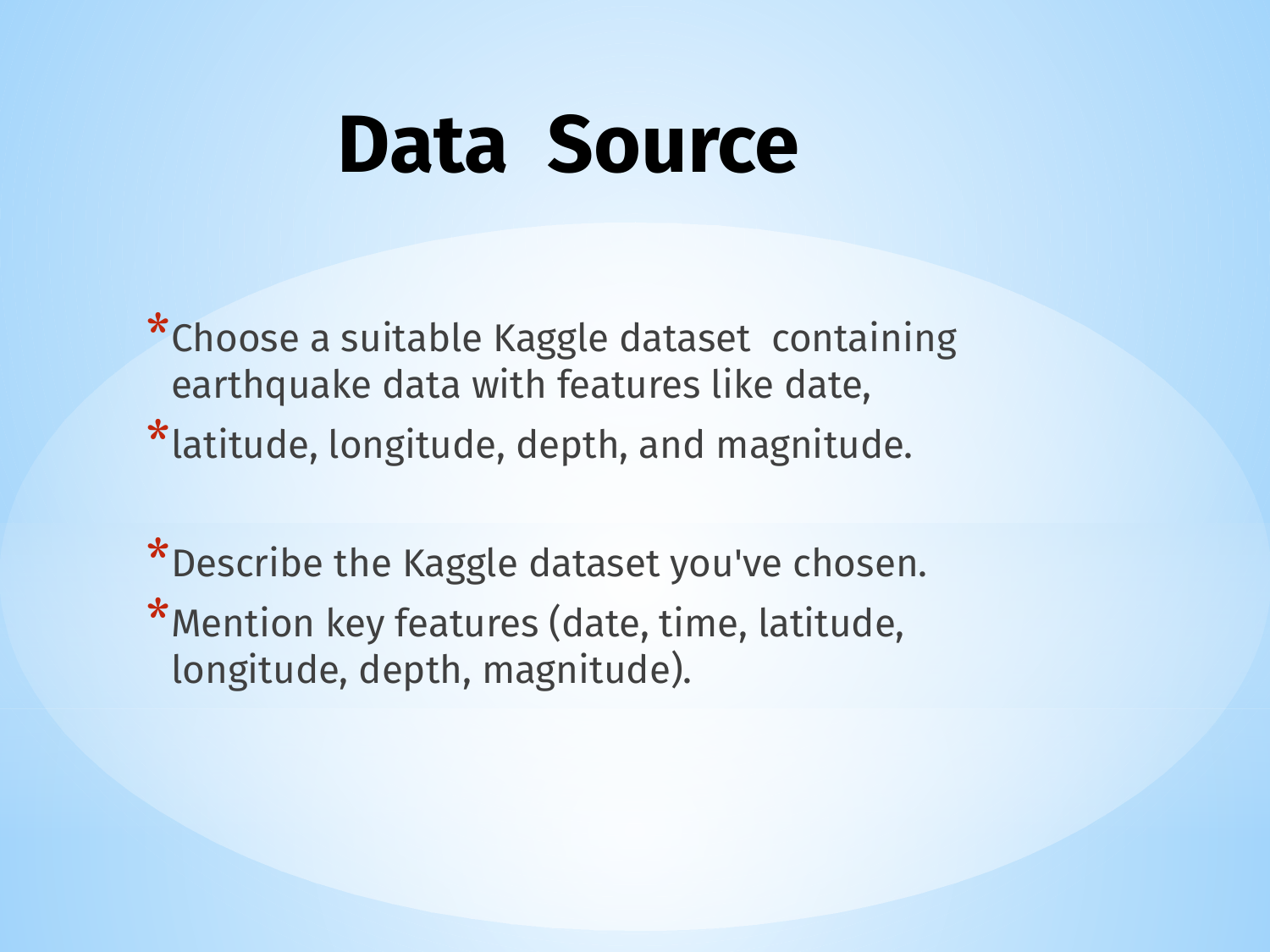

# Data  Source
Choose a suitable Kaggle dataset  containing earthquake data with features like date,
latitude, longitude, depth, and magnitude.

Describe the Kaggle dataset you've chosen.
Mention key features (date, time, latitude, longitude, depth, magnitude).